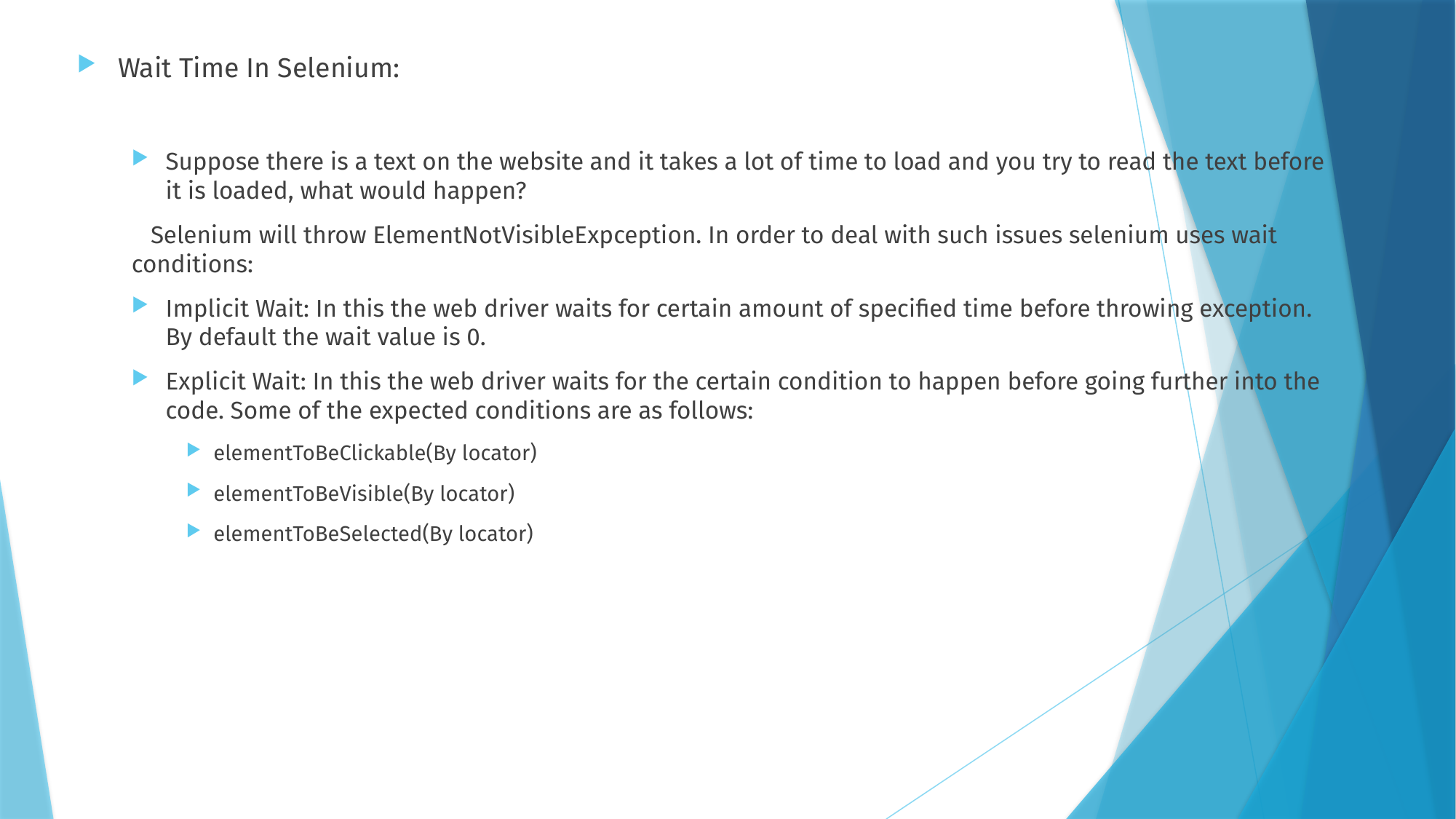

Wait Time In Selenium:

Suppose there is a text on the website and it takes a lot of time to load and you try to read the text before it is loaded, what would happen?
   Selenium will throw ElementNotVisibleExpception. In order to deal with such issues selenium uses wait       conditions:
Implicit Wait: In this the web driver waits for certain amount of specified time before throwing exception. By default the wait value is 0.
Explicit Wait: In this the web driver waits for the certain condition to happen before going further into the code. Some of the expected conditions are as follows:
elementToBeClickable(By locator)
elementToBeVisible(By locator)
elementToBeSelected(By locator)